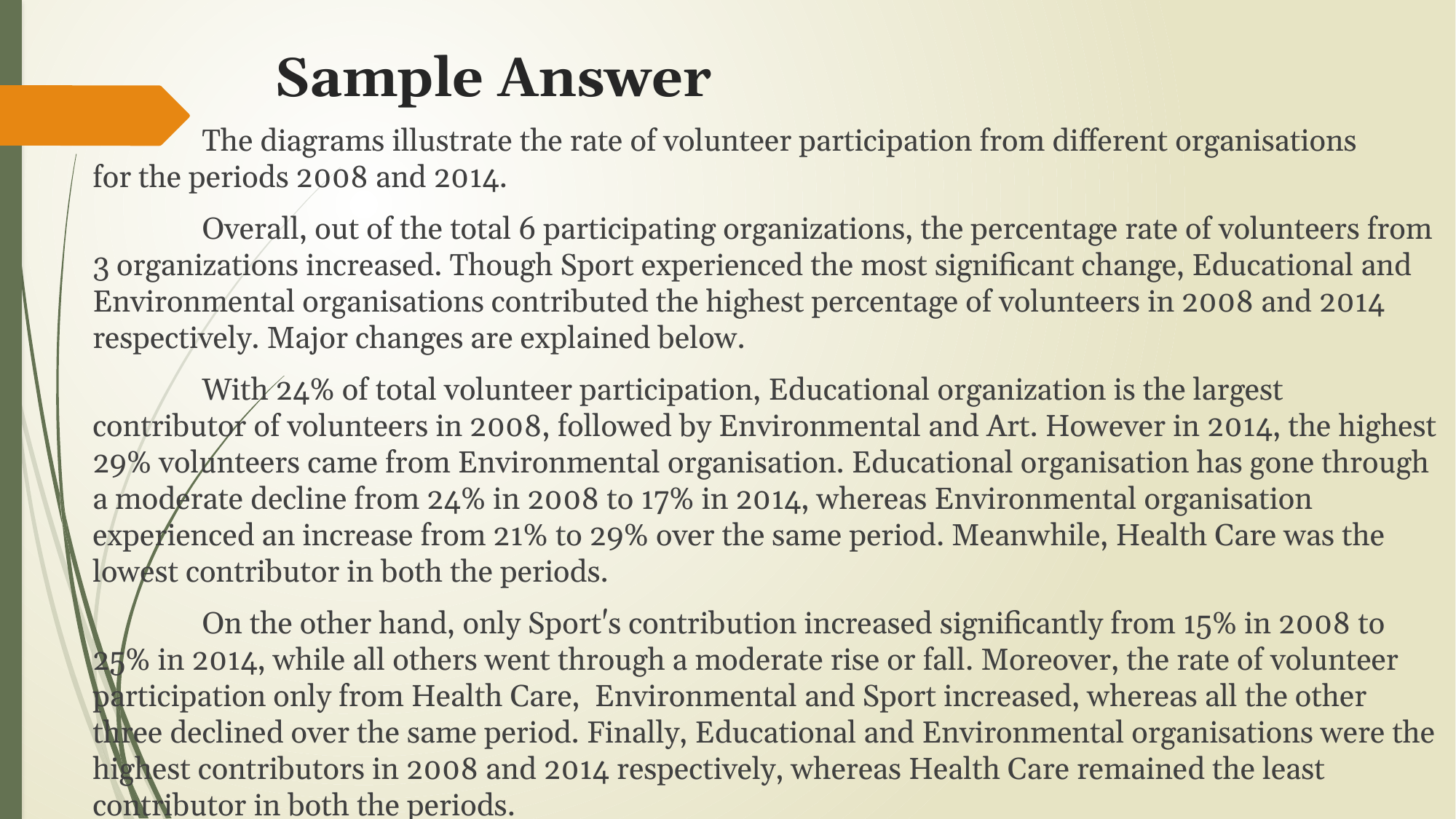

# Sample Answer
	The diagrams illustrate the rate of volunteer participation from different organisations for the periods 2008 and 2014.
	Overall, out of the total 6 participating organizations, the percentage rate of volunteers from 3 organizations increased. Though Sport experienced the most significant change, Educational and Environmental organisations contributed the highest percentage of volunteers in 2008 and 2014 respectively. Major changes are explained below.
	With 24% of total volunteer participation, Educational organization is the largest contributor of volunteers in 2008, followed by Environmental and Art. However in 2014, the highest 29% volunteers came from Environmental organisation. Educational organisation has gone through a moderate decline from 24% in 2008 to 17% in 2014, whereas Environmental organisation experienced an increase from 21% to 29% over the same period. Meanwhile, Health Care was the lowest contributor in both the periods.
	On the other hand, only Sport's contribution increased significantly from 15% in 2008 to 25% in 2014, while all others went through a moderate rise or fall. Moreover, the rate of volunteer participation only from Health Care,  Environmental and Sport increased, whereas all the other three declined over the same period. Finally, Educational and Environmental organisations were the highest contributors in 2008 and 2014 respectively, whereas Health Care remained the least contributor in both the periods.